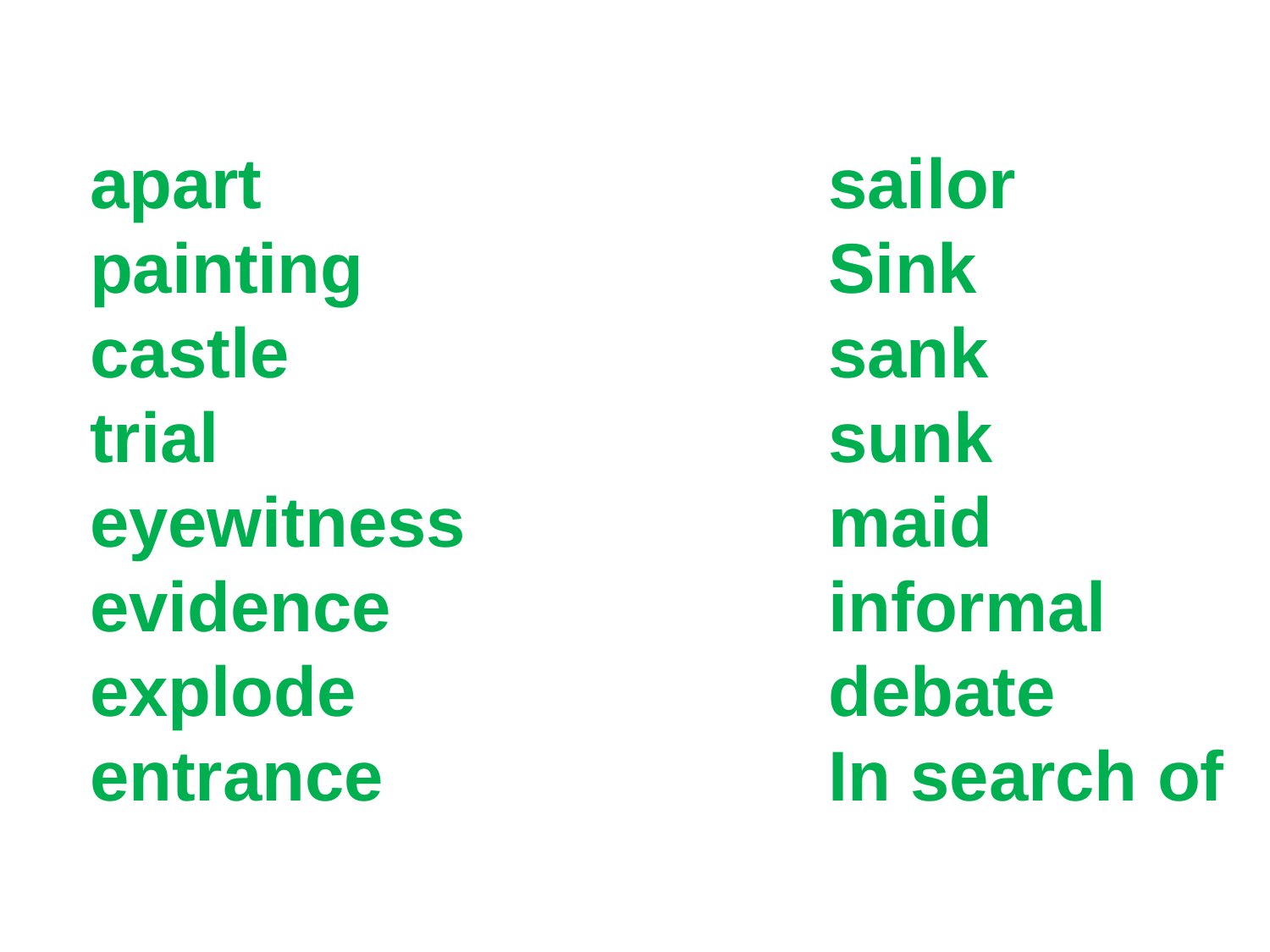

apart
painting
castle
trial
eyewitness
evidence
explode
entrance
sailor
Sink
sank
sunk
maid
informal
debate
In search of